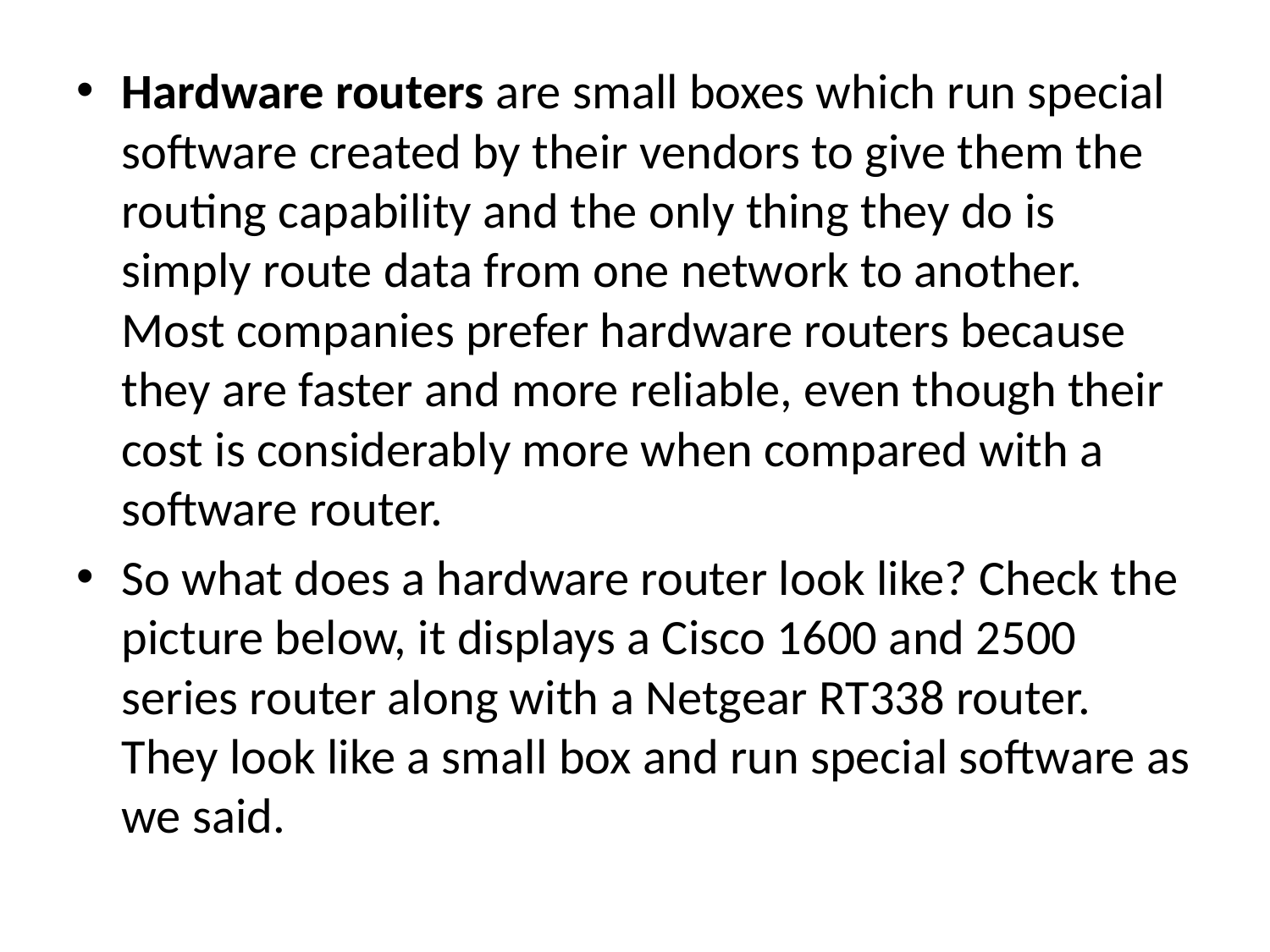

Hardware routers are small boxes which run special software created by their vendors to give them the routing capability and the only thing they do is simply route data from one network to another. Most companies prefer hardware routers because they are faster and more reliable, even though their cost is considerably more when compared with a software router.
So what does a hardware router look like? Check the picture below, it displays a Cisco 1600 and 2500 series router along with a Netgear RT338 router. They look like a small box and run special software as we said.